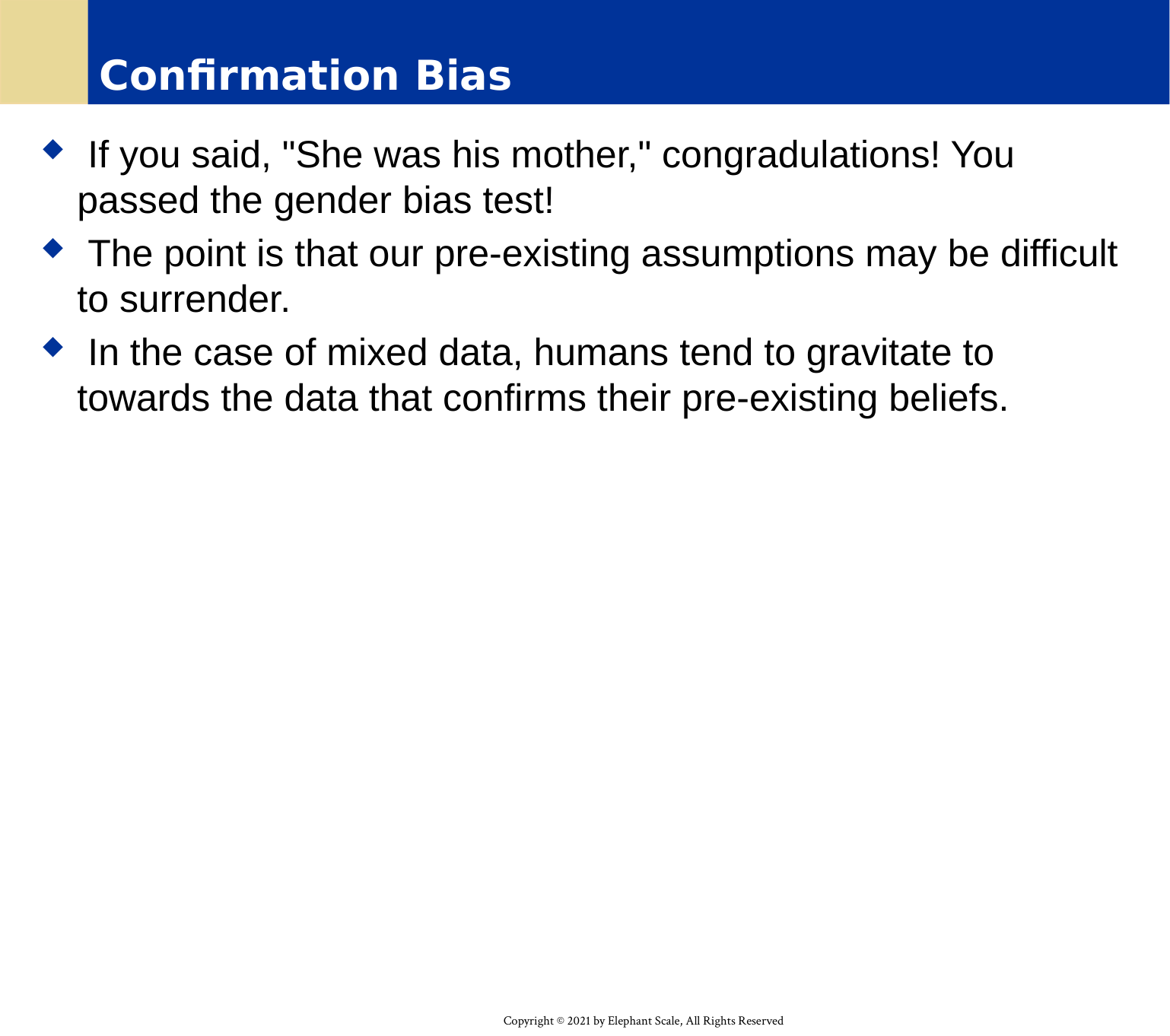

# Confirmation Bias
 If you said, "She was his mother," congradulations! You passed the gender bias test!
 The point is that our pre-existing assumptions may be difficult to surrender.
 In the case of mixed data, humans tend to gravitate to towards the data that confirms their pre-existing beliefs.
Copyright © 2021 by Elephant Scale, All Rights Reserved